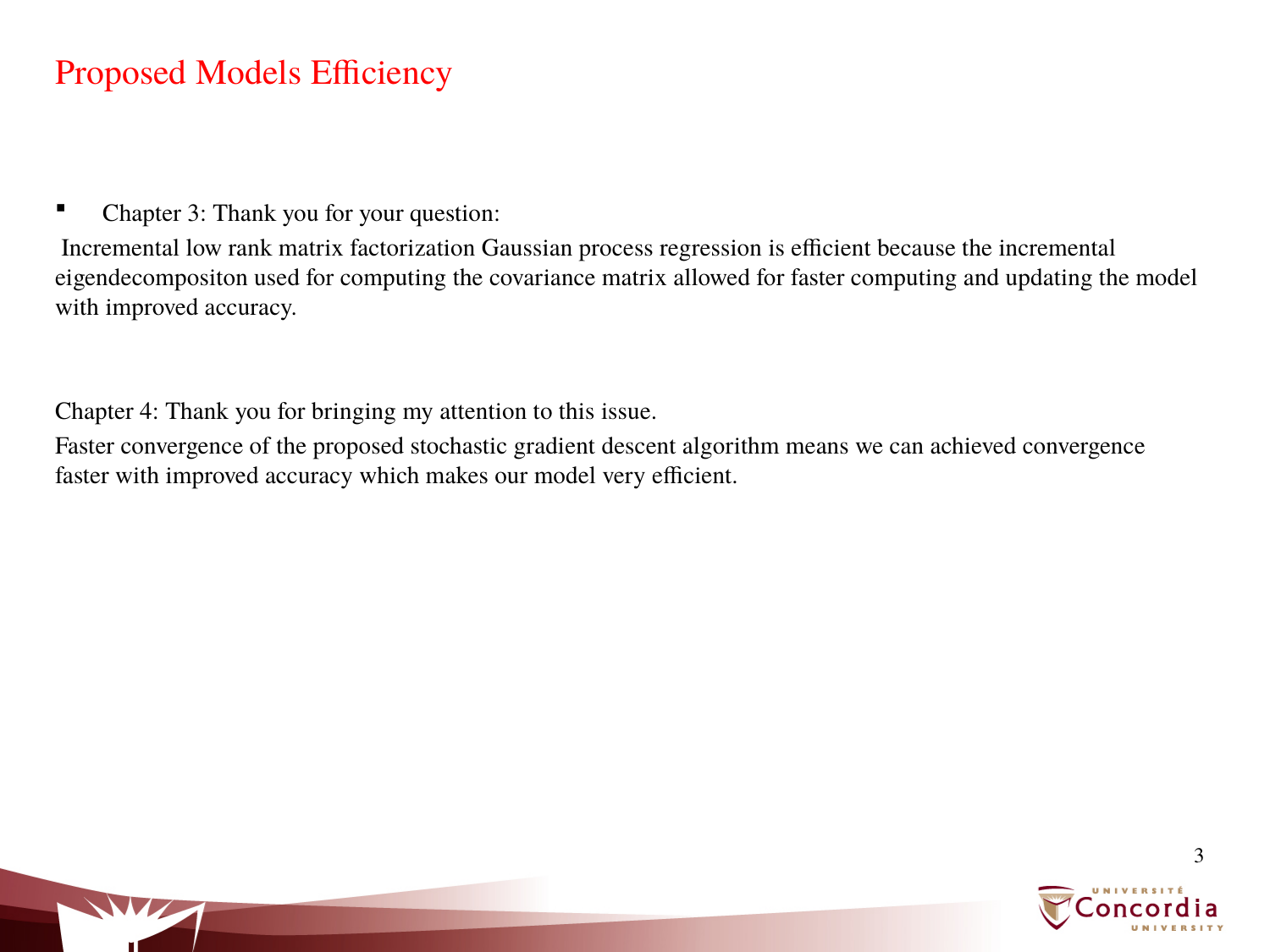

# Proposed Models Efficiency
Chapter 3: Thank you for your question:
 Incremental low rank matrix factorization Gaussian process regression is efficient because the incremental eigendecompositon used for computing the covariance matrix allowed for faster computing and updating the model with improved accuracy.

Chapter 4: Thank you for bringing my attention to this issue.
Faster convergence of the proposed stochastic gradient descent algorithm means we can achieved convergence faster with improved accuracy which makes our model very efficient.

3